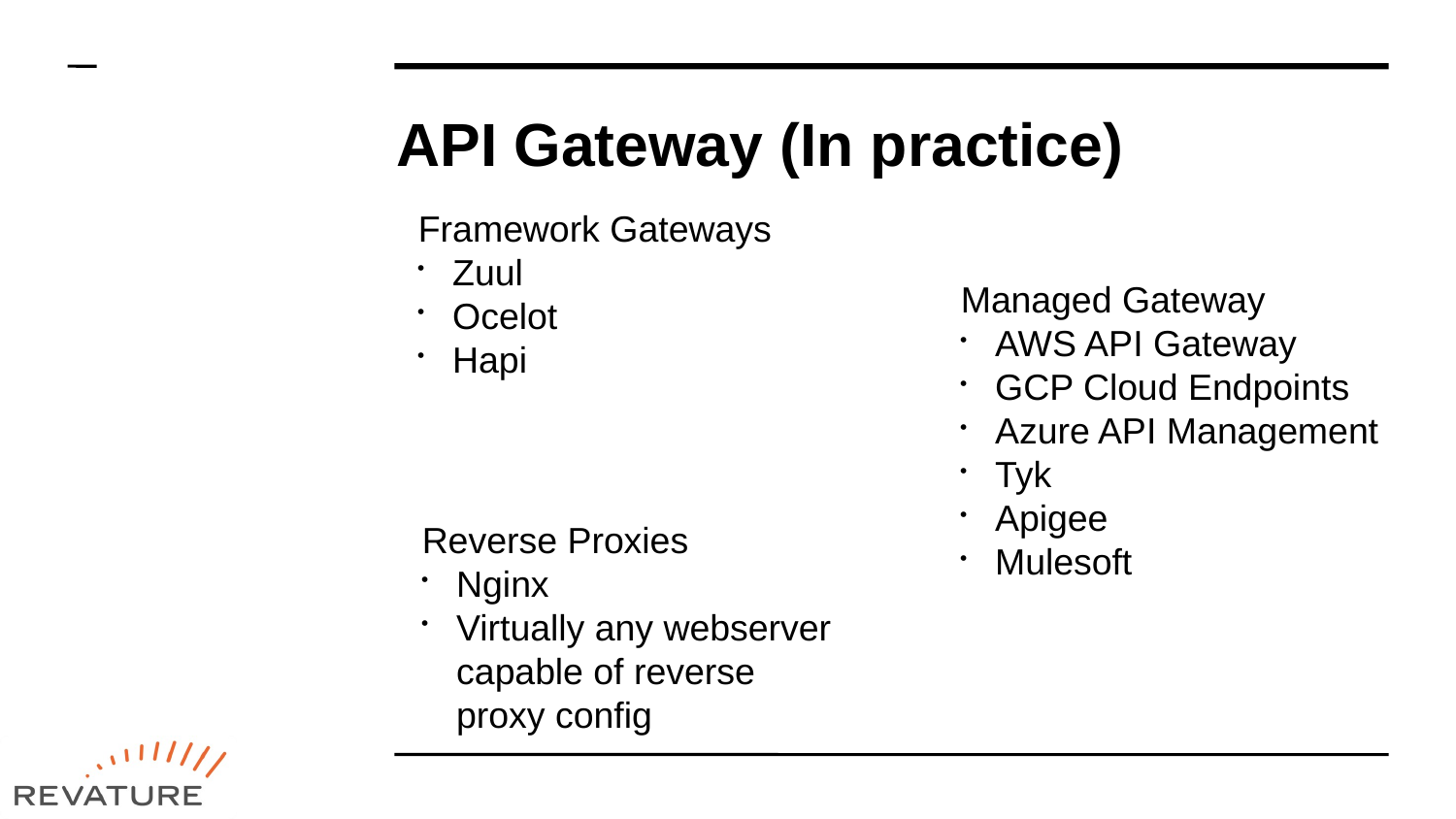

API Gateway (In practice)
Framework Gateways
Zuul
Ocelot
Hapi

Managed Gateway
AWS API Gateway
GCP Cloud Endpoints
Azure API Management
Tyk
Apigee
Mulesoft
Reverse Proxies
Nginx
Virtually any webserver capable of reverse proxy config